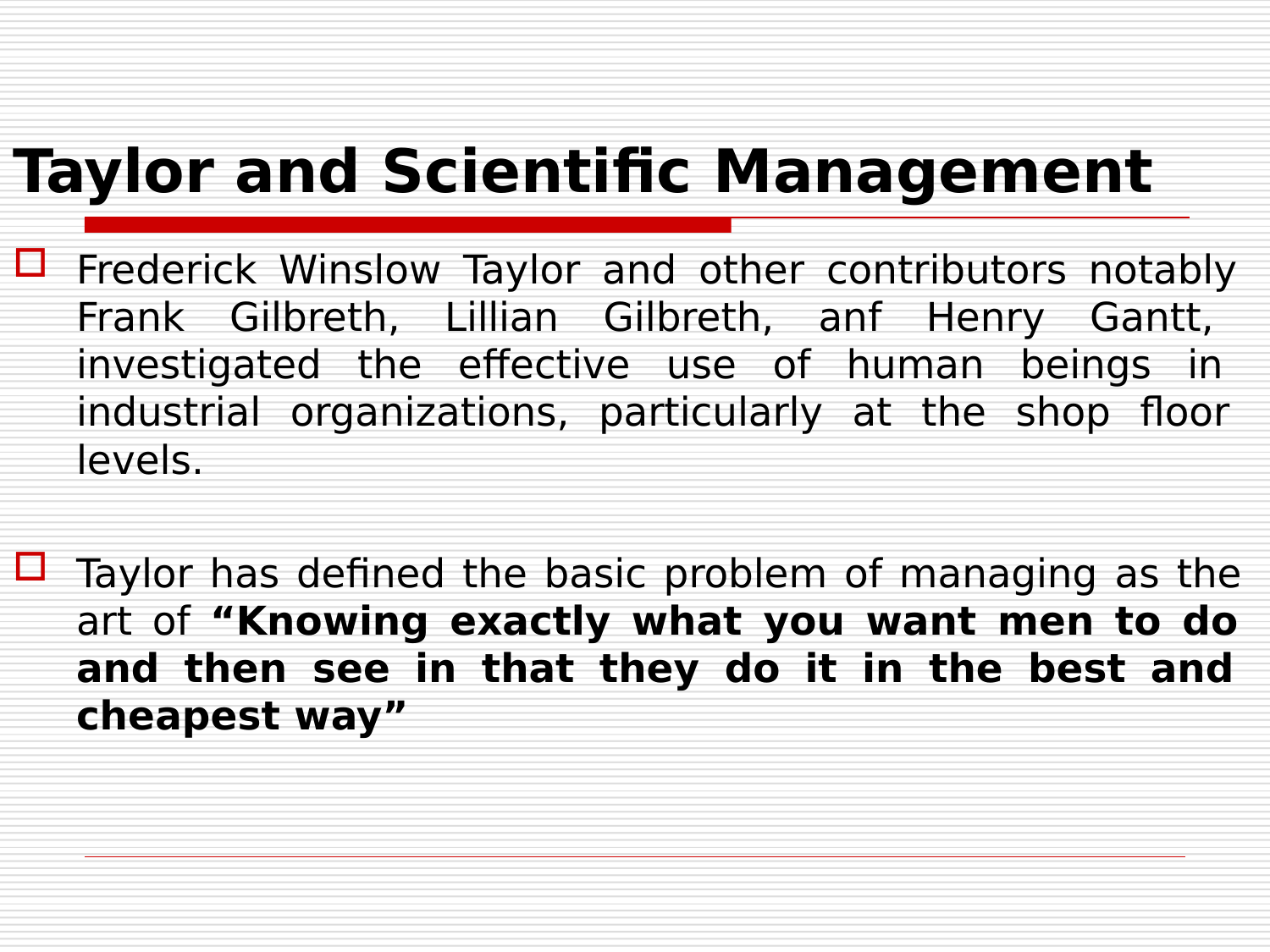

# Taylor and Scientific Management
Frederick Winslow Taylor and other contributors notably  Frank Gilbreth, Lillian Gilbreth, anf Henry Gantt,  investigated the effective use of human beings in  industrial organizations, particularly at the shop floor  levels.

Taylor has defined the basic problem of managing as the  art of “Knowing exactly what you want men to do  and then see in that they do it in the best and  cheapest way”